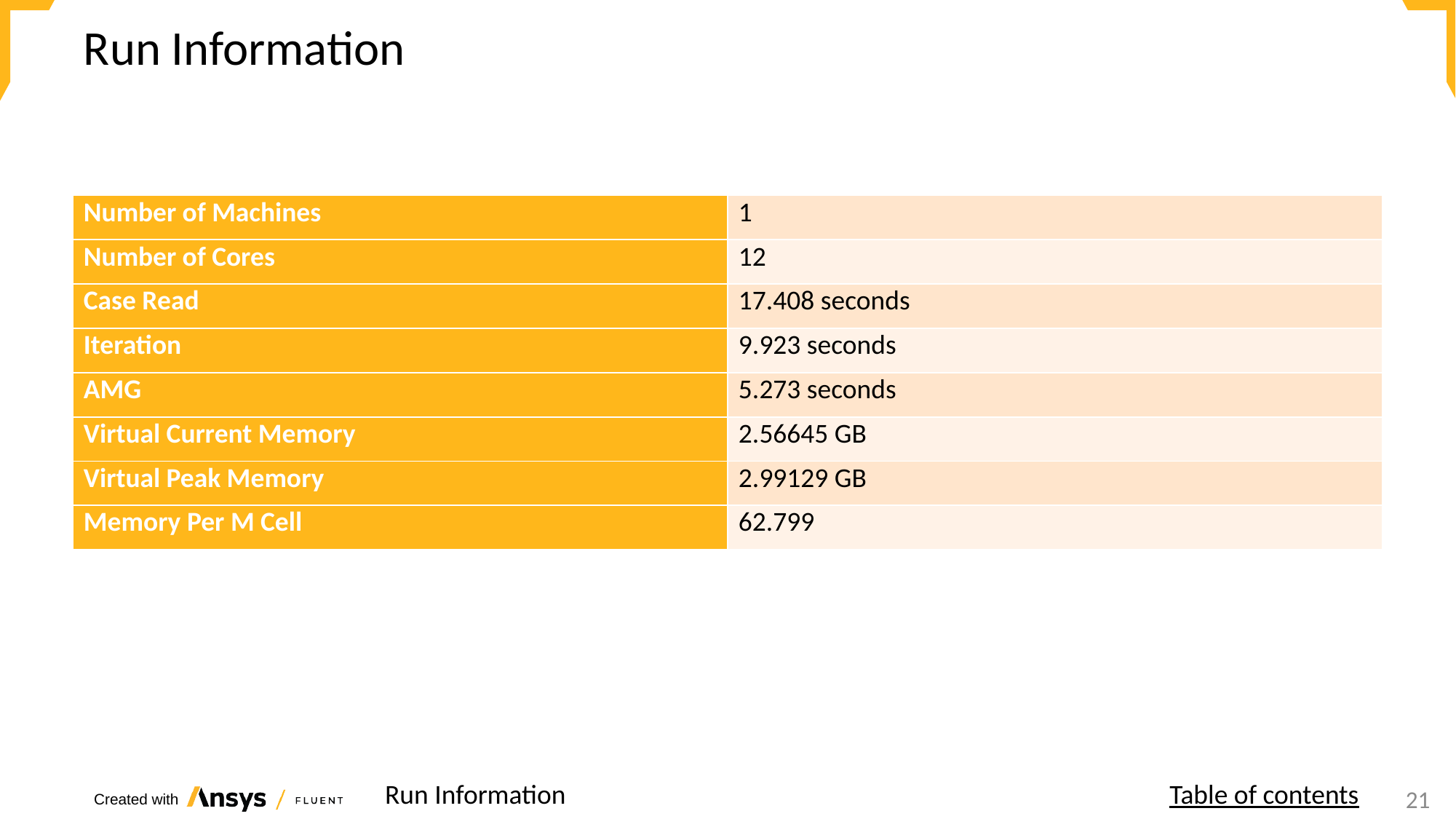

# Run Information

| Number of Machines | 1 |
| --- | --- |
| Number of Cores | 12 |
| Case Read | 17.408 seconds |
| Iteration | 9.923 seconds |
| AMG | 5.273 seconds |
| Virtual Current Memory | 2.56645 GB |
| Virtual Peak Memory | 2.99129 GB |
| Memory Per M Cell | 62.799 |
Run Information
Table of contents
21